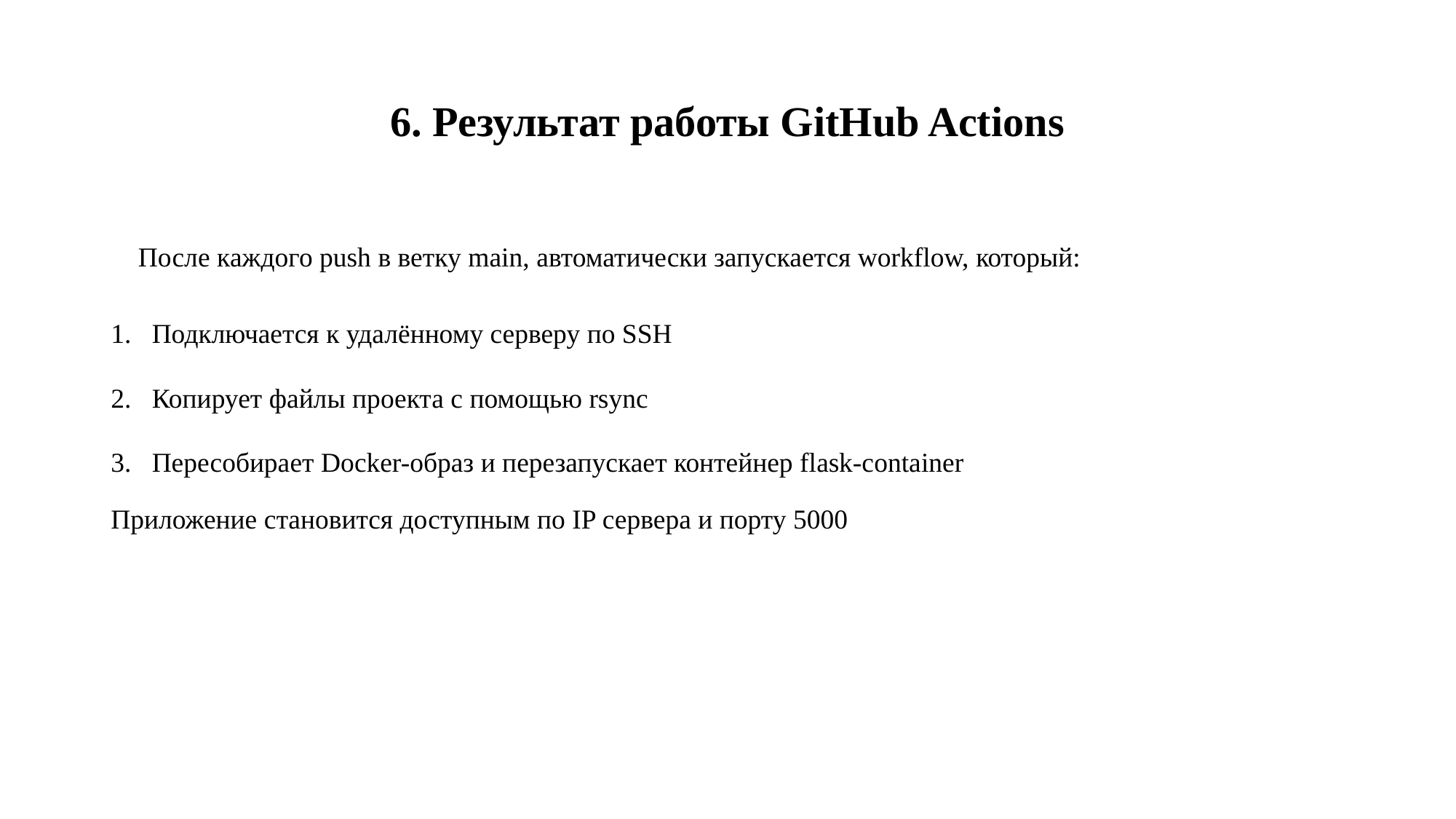

# 6. Результат работы GitHub Actions
После каждого push в ветку main, автоматически запускается workflow, который:
Подключается к удалённому серверу по SSH
Копирует файлы проекта с помощью rsync
Пересобирает Docker-образ и перезапускает контейнер flask-container
Приложение становится доступным по IP сервера и порту 5000